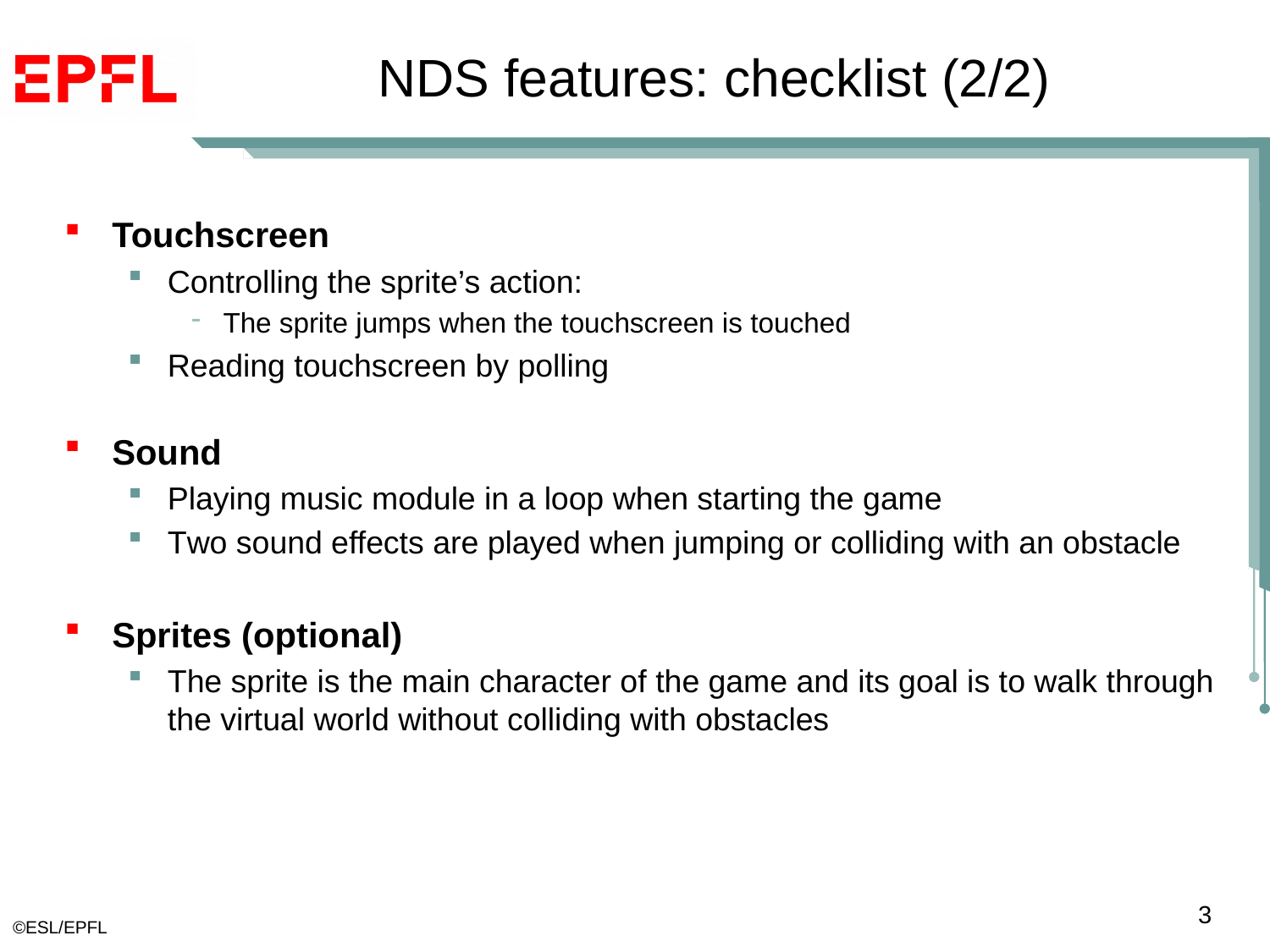

# NDS features: checklist (2/2)

Touchscreen
Controlling the sprite’s action:
The sprite jumps when the touchscreen is touched
Reading touchscreen by polling

Sound
Playing music module in a loop when starting the game
Two sound effects are played when jumping or colliding with an obstacle

Sprites (optional)
The sprite is the main character of the game and its goal is to walk through the virtual world without colliding with obstacles